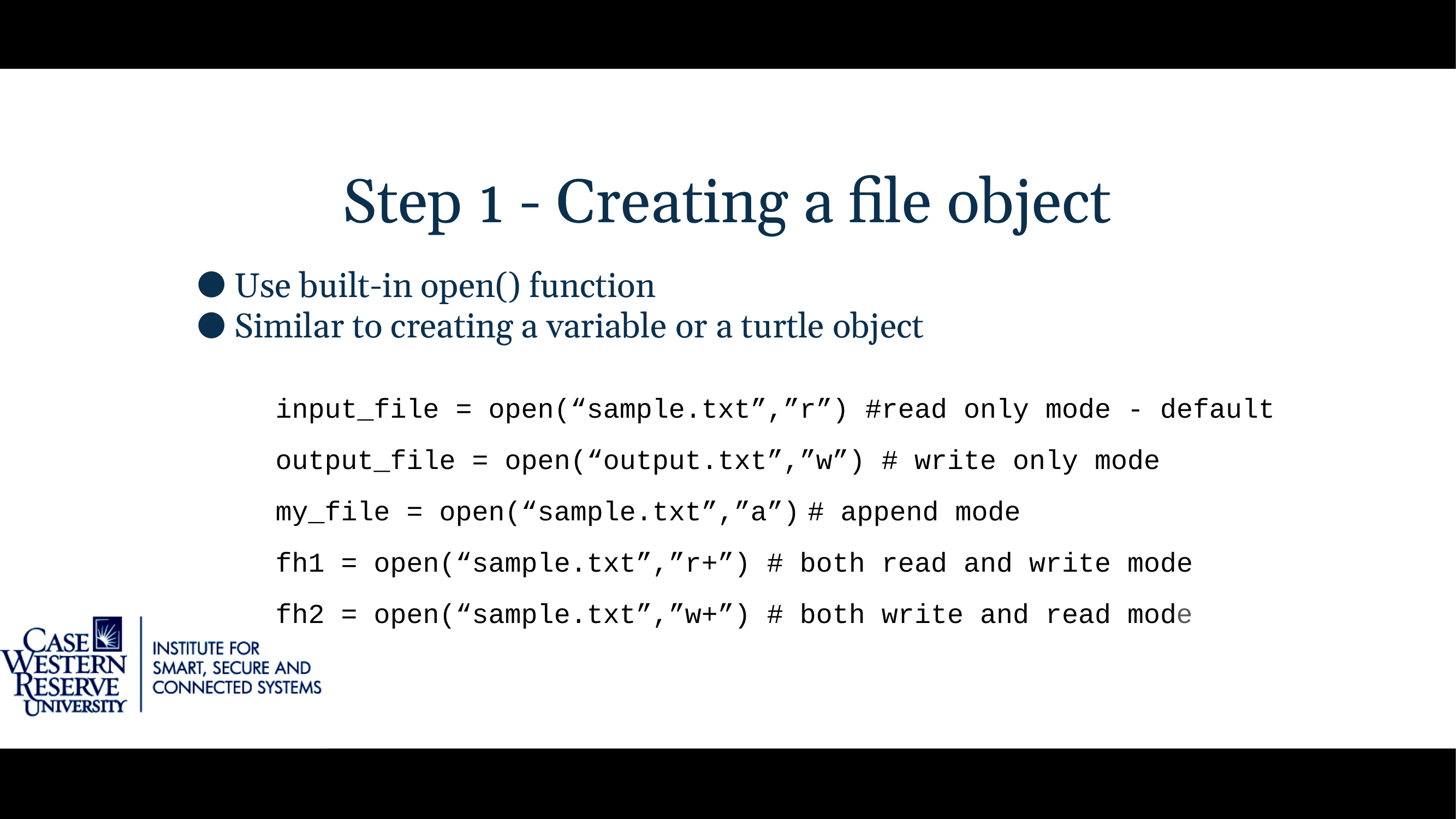

# Step 1 - Creating a file object
Use built-in open() function
Similar to creating a variable or a turtle object

input_file = open(“sample.txt”,”r”) #read only mode - default
output_file = open(“output.txt”,”w”) # write only mode
my_file = open(“sample.txt”,”a”)	# append mode
fh1 = open(“sample.txt”,”r+”) # both read and write mode
fh2 = open(“sample.txt”,”w+”) # both write and read mode